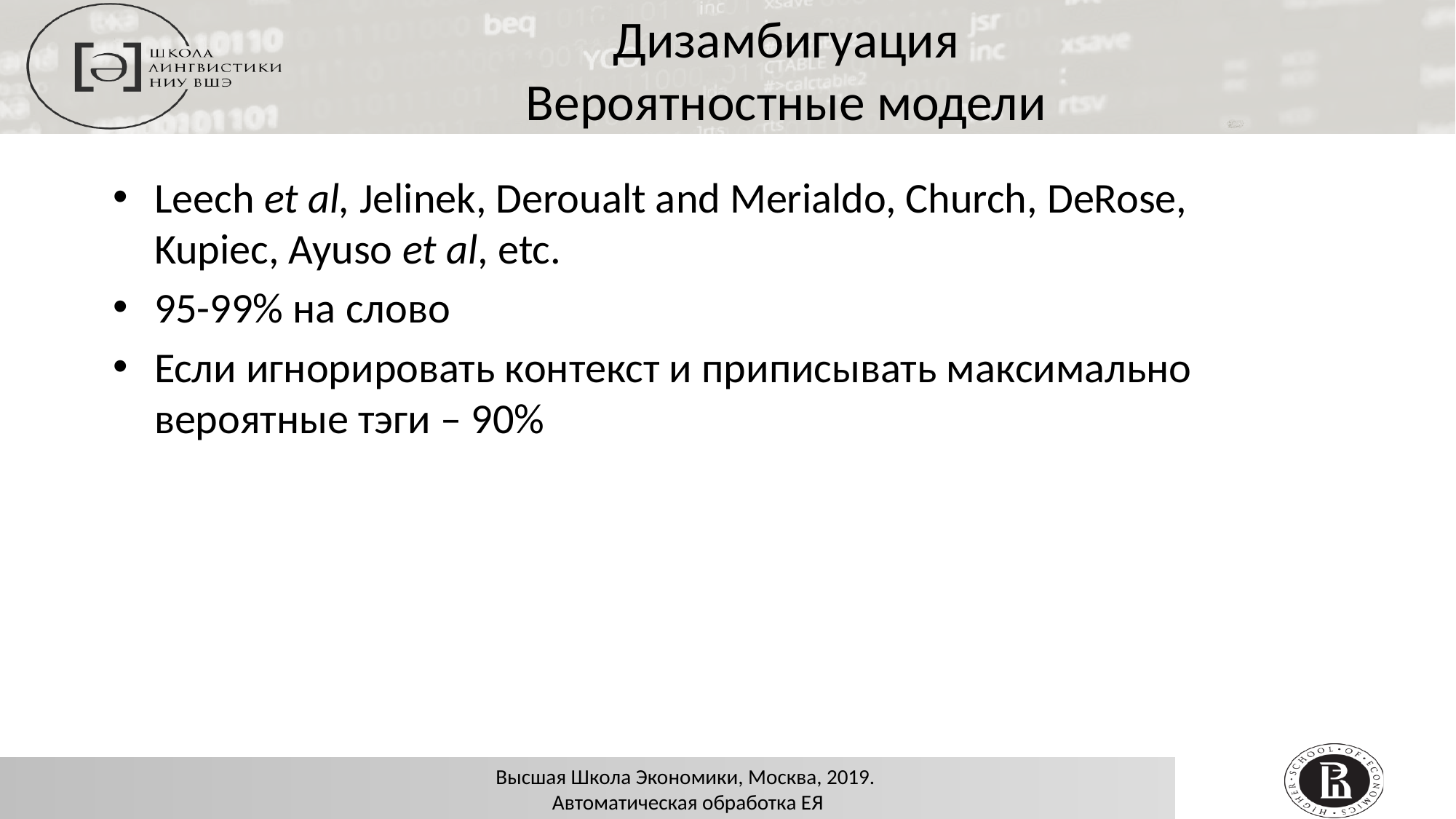

Дизамбигуация
Вероятностные модели
Leech et al, Jelinek, Deroualt and Merialdo, Church, DeRose, Kupiec, Ayuso et al, etc.
95-99% на слово
Если игнорировать контекст и приписывать максимально вероятные тэги – 90%